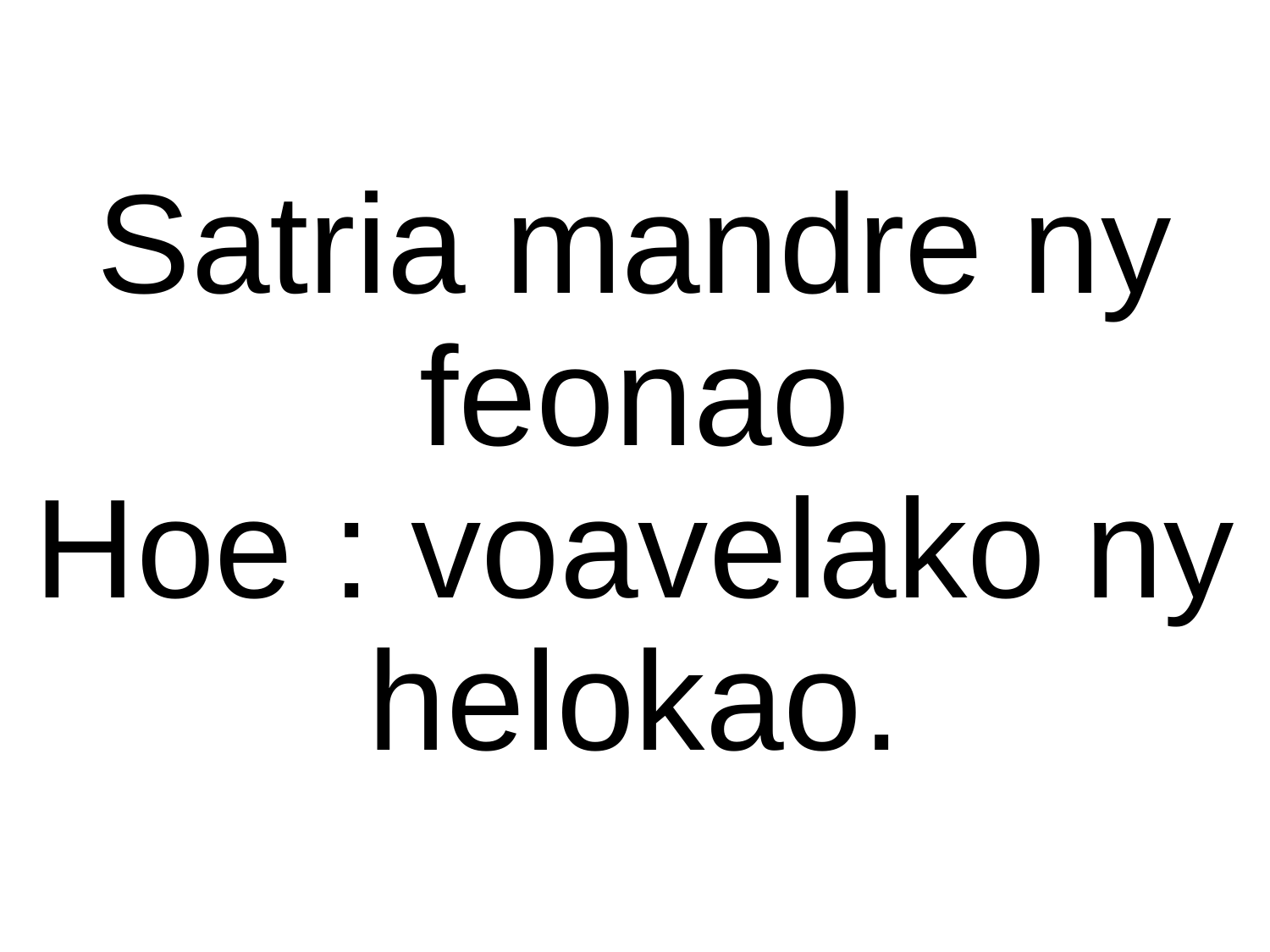

Satria mandre ny feonao
Hoe : voavelako ny helokao.